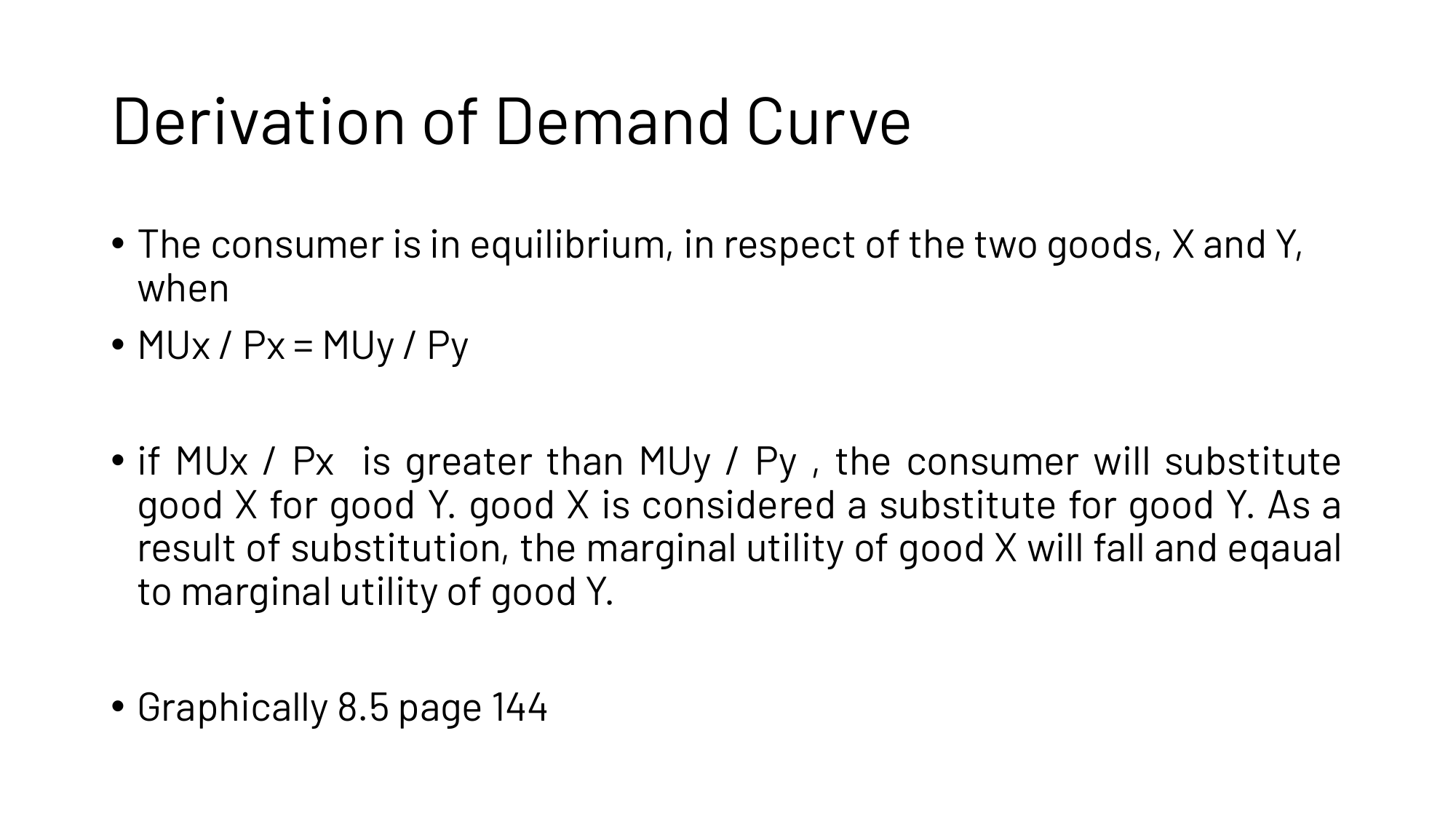

# Derivation of Demand Curve
The consumer is in equilibrium, in respect of the two goods, X and Y, when
MUx / Px = MUy / Py

if MUx / Px  is greater than MUy / Py , the consumer will substitute good X for good Y. good X is considered a substitute for good Y. As a result of substitution, the marginal utility of good X will fall and eqaual to marginal utility of good Y.

Graphically 8.5 page 144